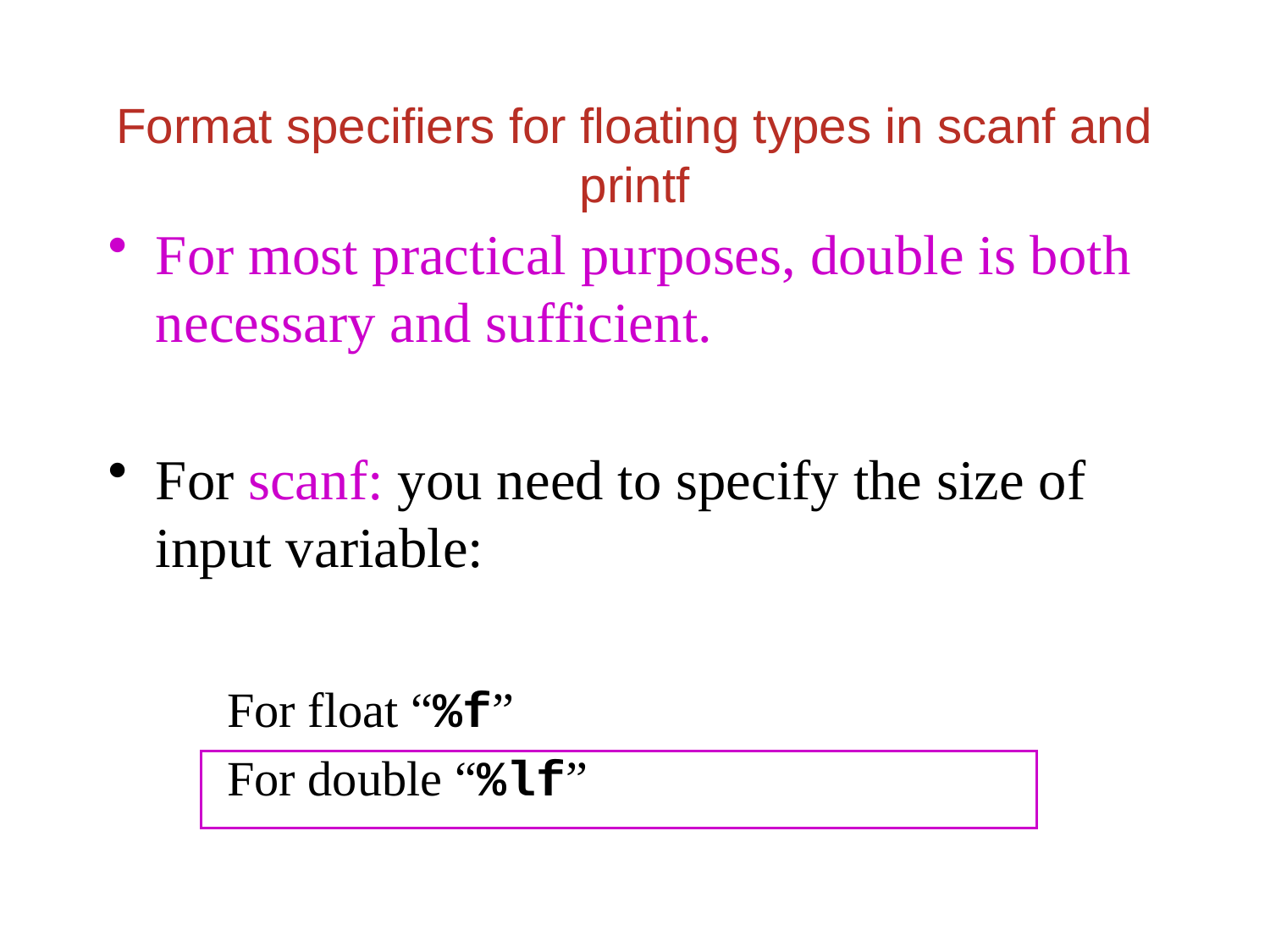

Format specifiers for floating types in scanf and printf
For most practical purposes, double is both necessary and sufficient.

For scanf: you need to specify the size of input variable:

For float “%f”
For double “%lf”